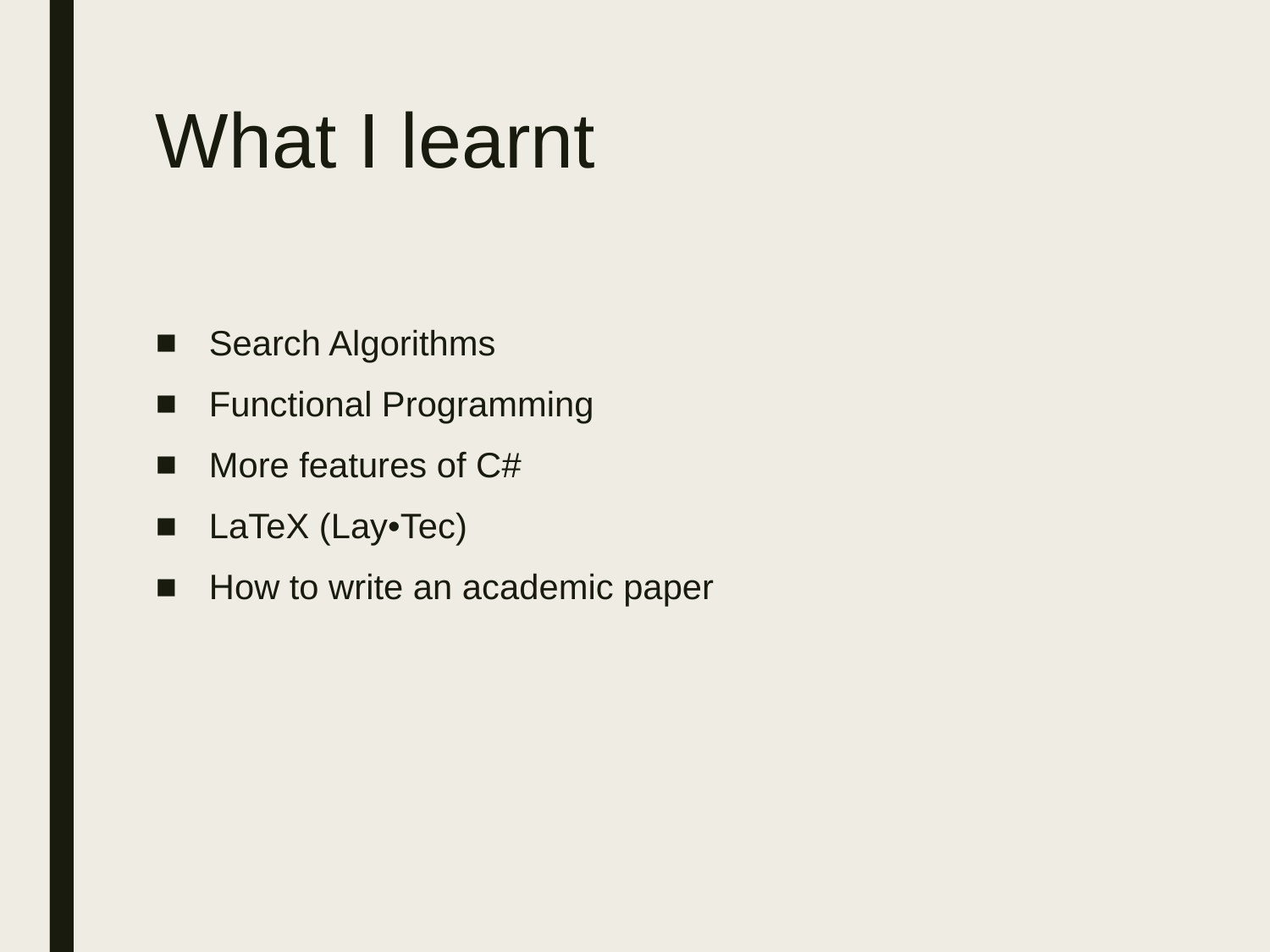

# What I learnt
Search Algorithms
Functional Programming
More features of C#
LaTeX (Lay•Tec)
How to write an academic paper